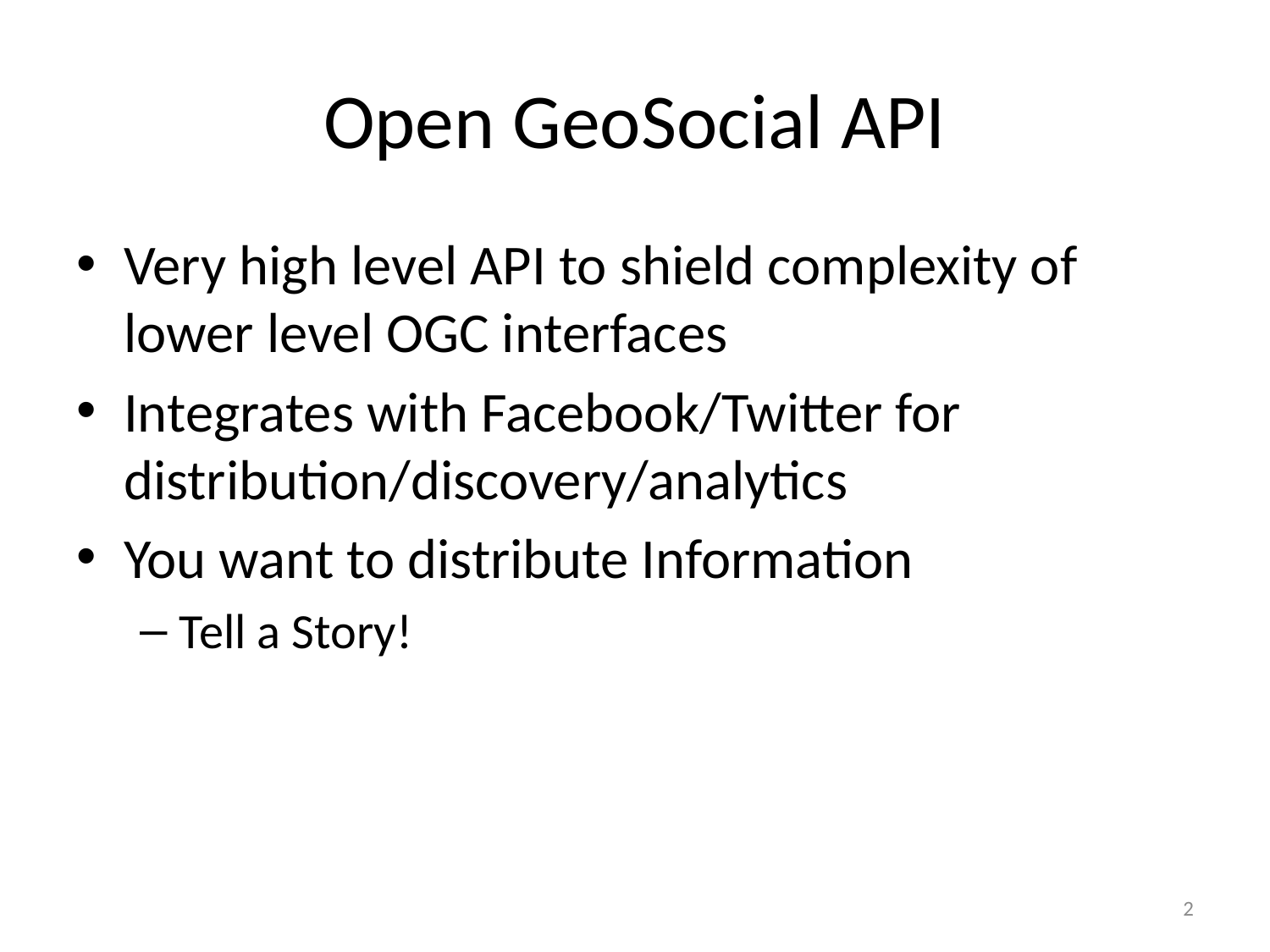

# Open GeoSocial API
Very high level API to shield complexity of lower level OGC interfaces
Integrates with Facebook/Twitter for distribution/discovery/analytics
You want to distribute Information
Tell a Story!
2